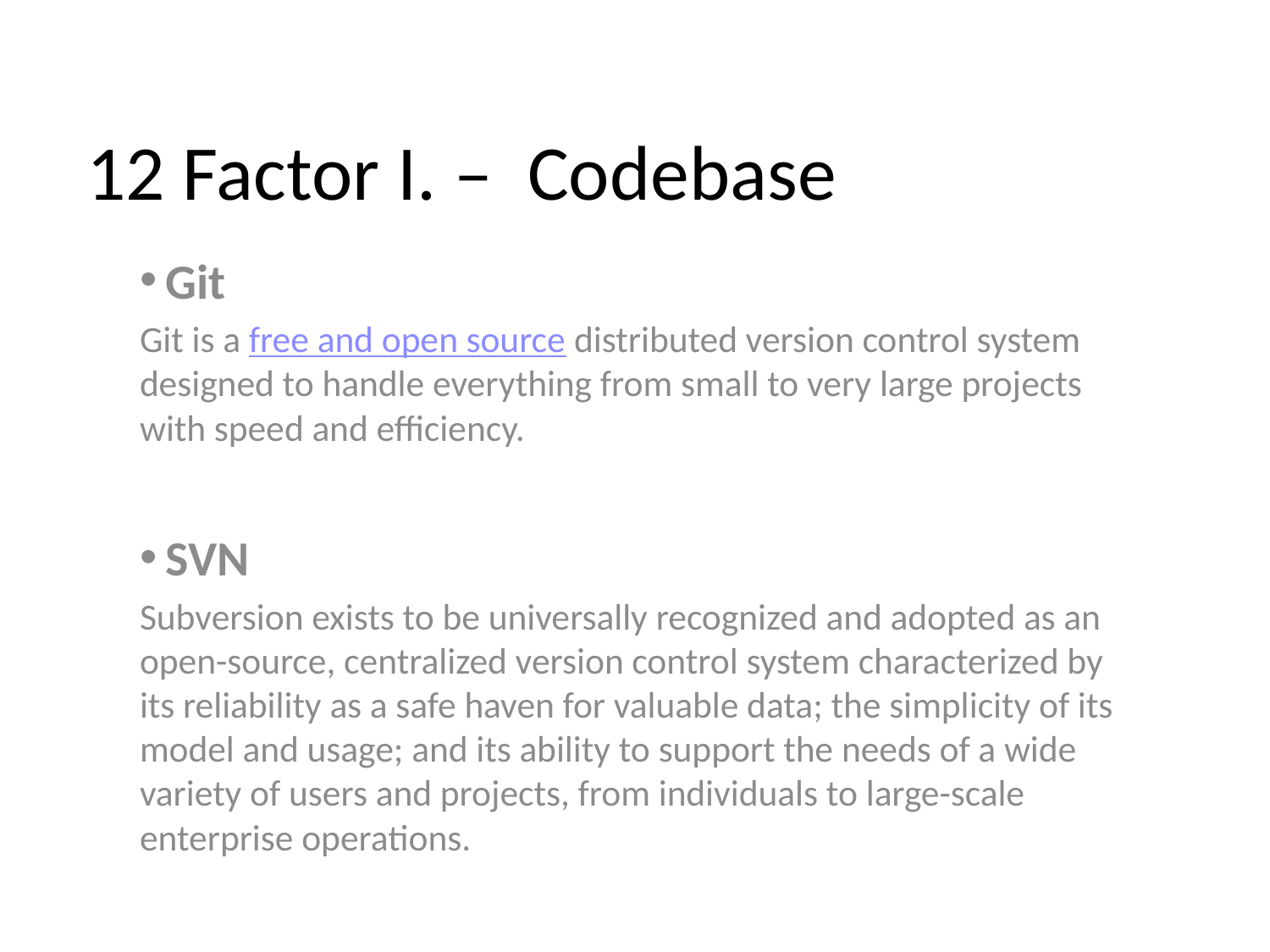

# 12 Factor I. –  Codebase
 Git
Git is a free and open source distributed version control system designed to handle everything from small to very large projects with speed and efficiency.

 SVN
Subversion exists to be universally recognized and adopted as an open-source, centralized version control system characterized by its reliability as a safe haven for valuable data; the simplicity of its model and usage; and its ability to support the needs of a wide variety of users and projects, from individuals to large-scale enterprise operations.